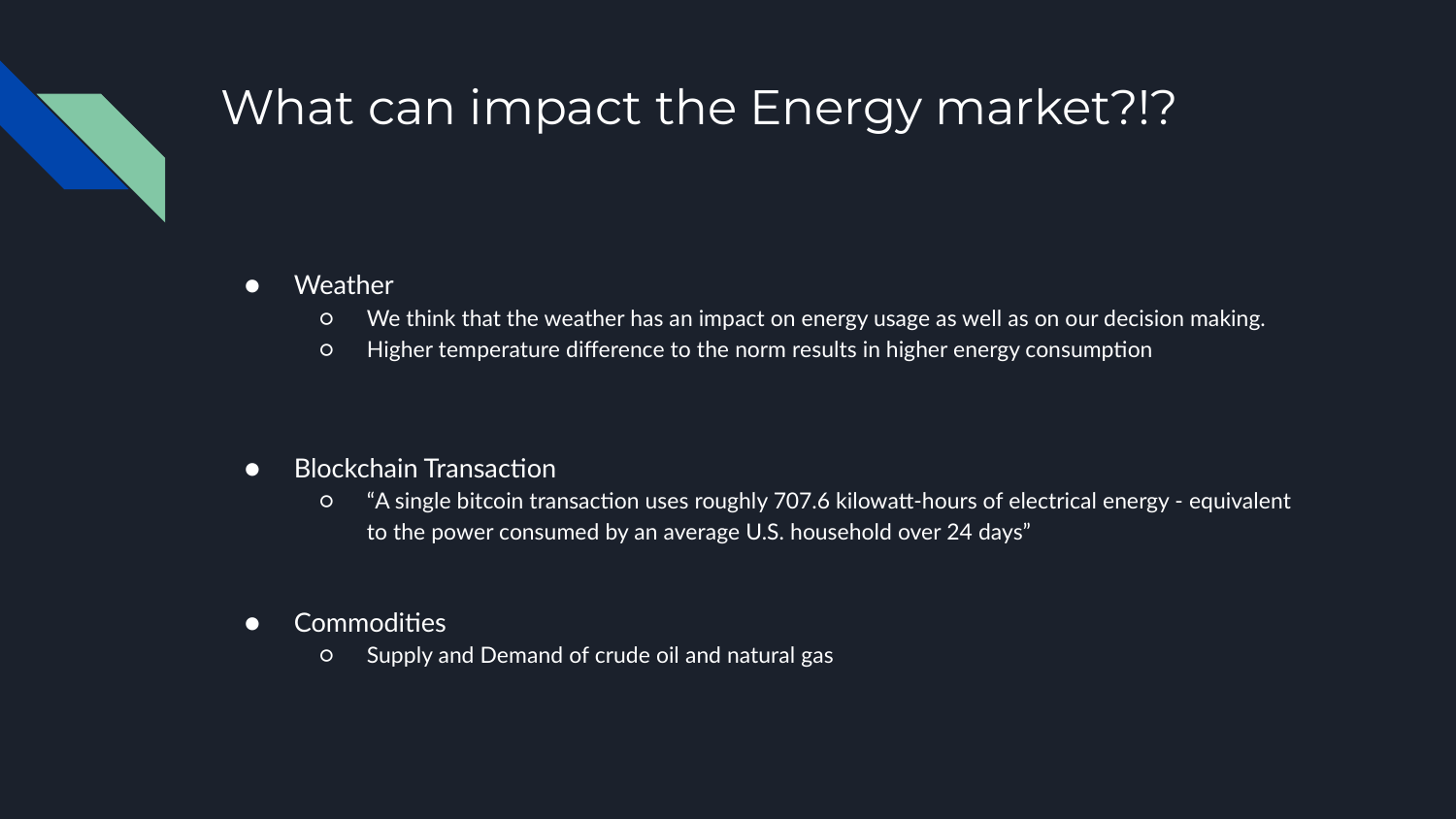

# What can impact the Energy market?!?
Weather
We think that the weather has an impact on energy usage as well as on our decision making.
Higher temperature difference to the norm results in higher energy consumption

Blockchain Transaction
“A single bitcoin transaction uses roughly 707.6 kilowatt-hours of electrical energy - equivalent to the power consumed by an average U.S. household over 24 days”

Commodities
Supply and Demand of crude oil and natural gas